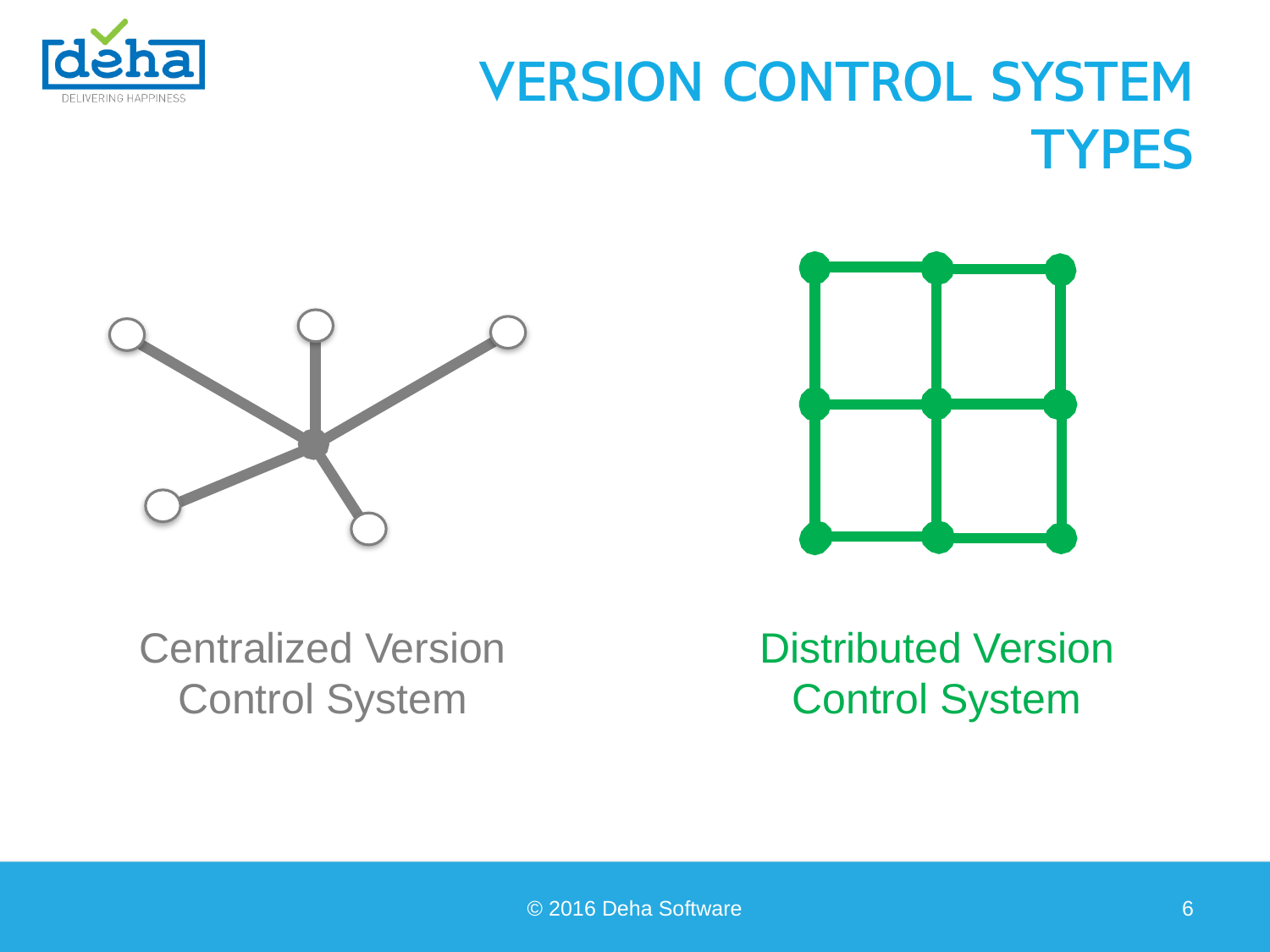

# version control system types

Centralized Version Control System
Distributed Version Control System
© 2016 Deha Software
6